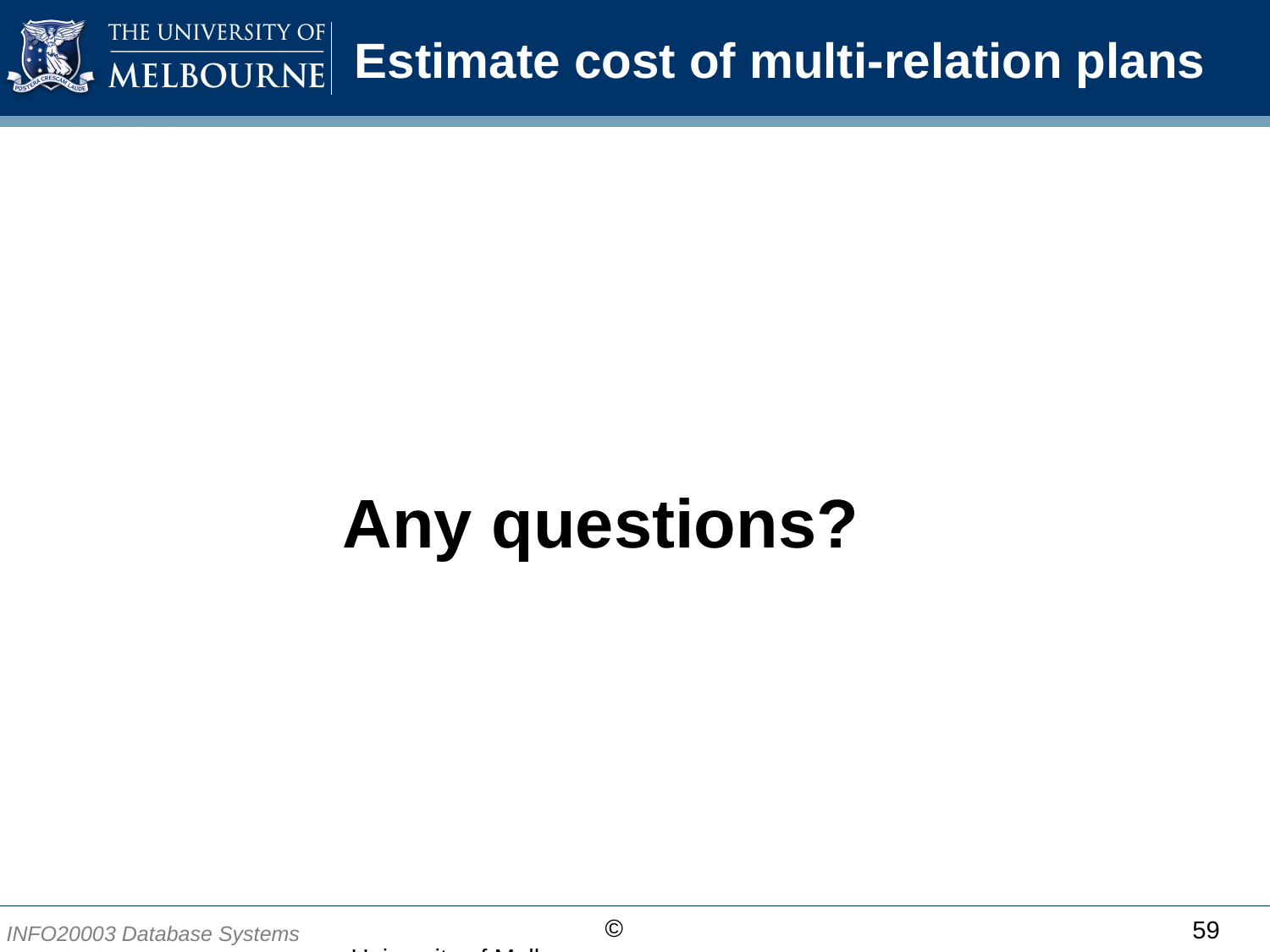

# Estimate cost of multi-relation plans
Any questions?
59